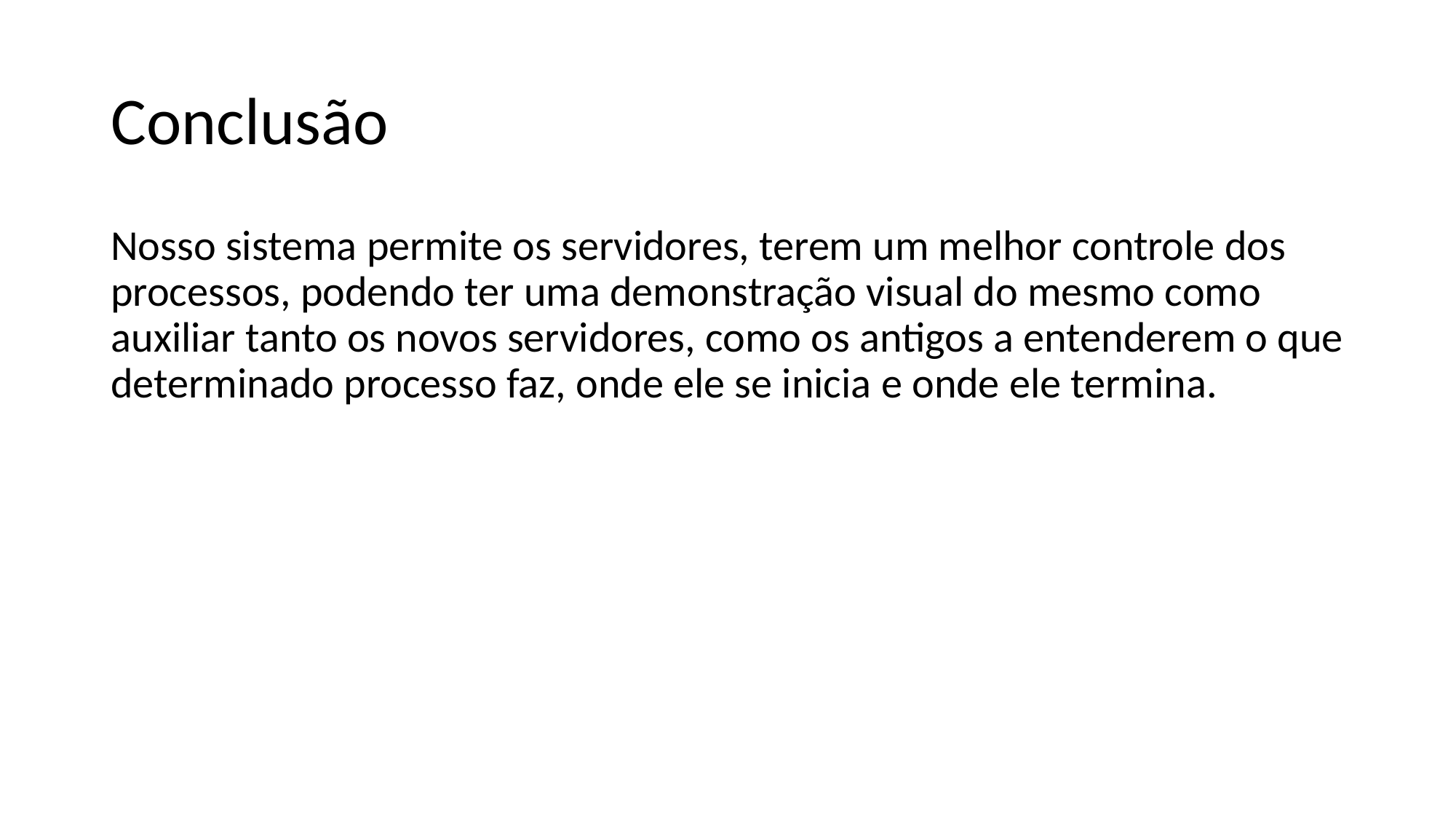

# Conclusão
Nosso sistema permite os servidores, terem um melhor controle dos processos, podendo ter uma demonstração visual do mesmo como auxiliar tanto os novos servidores, como os antigos a entenderem o que determinado processo faz, onde ele se inicia e onde ele termina.